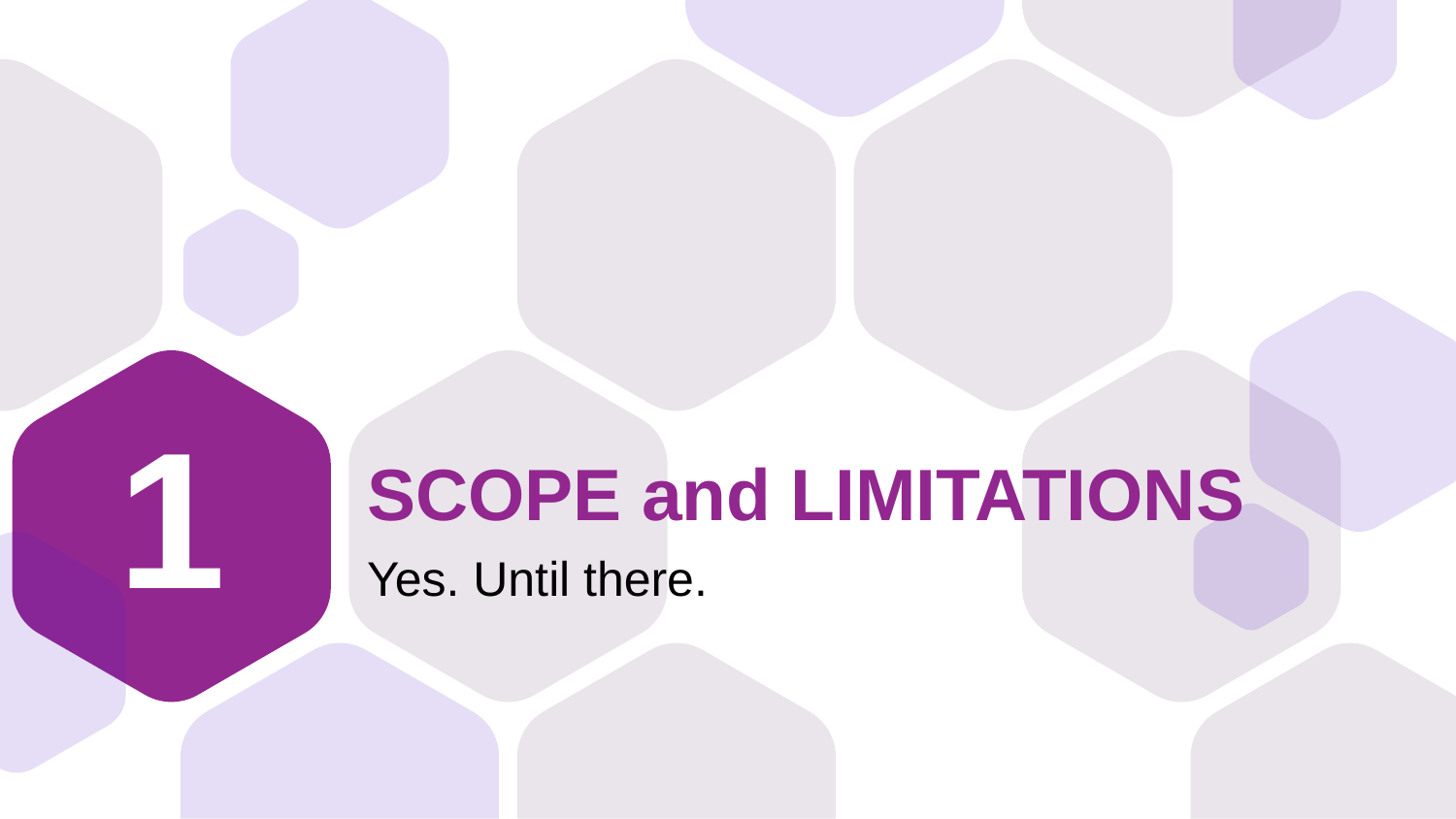

1
# SCOPE and LIMITATIONS
Yes. Until there.